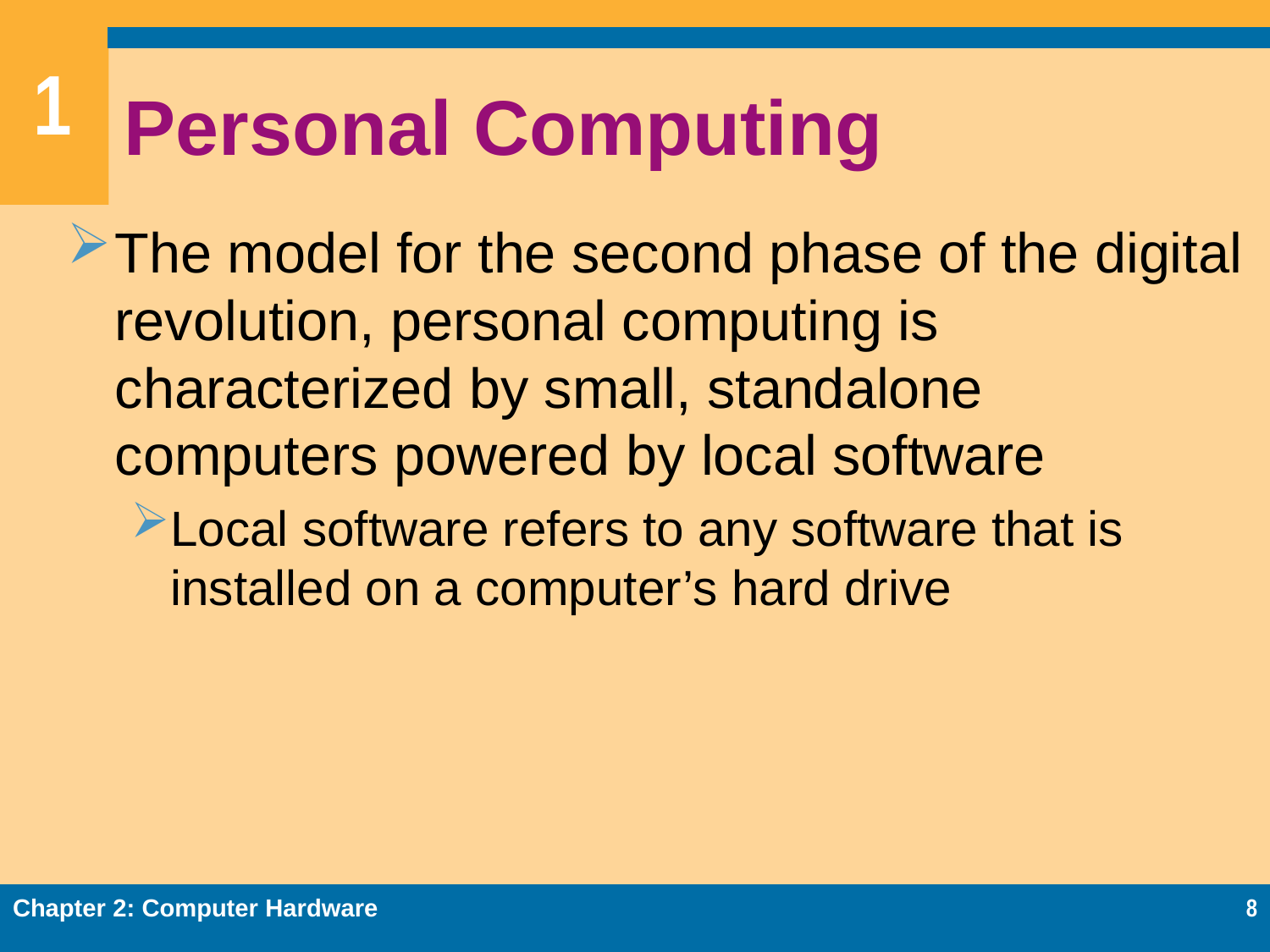

# Personal Computing
The model for the second phase of the digital revolution, personal computing is characterized by small, standalone computers powered by local software
Local software refers to any software that is installed on a computer’s hard drive
Chapter 2: Computer Hardware
8